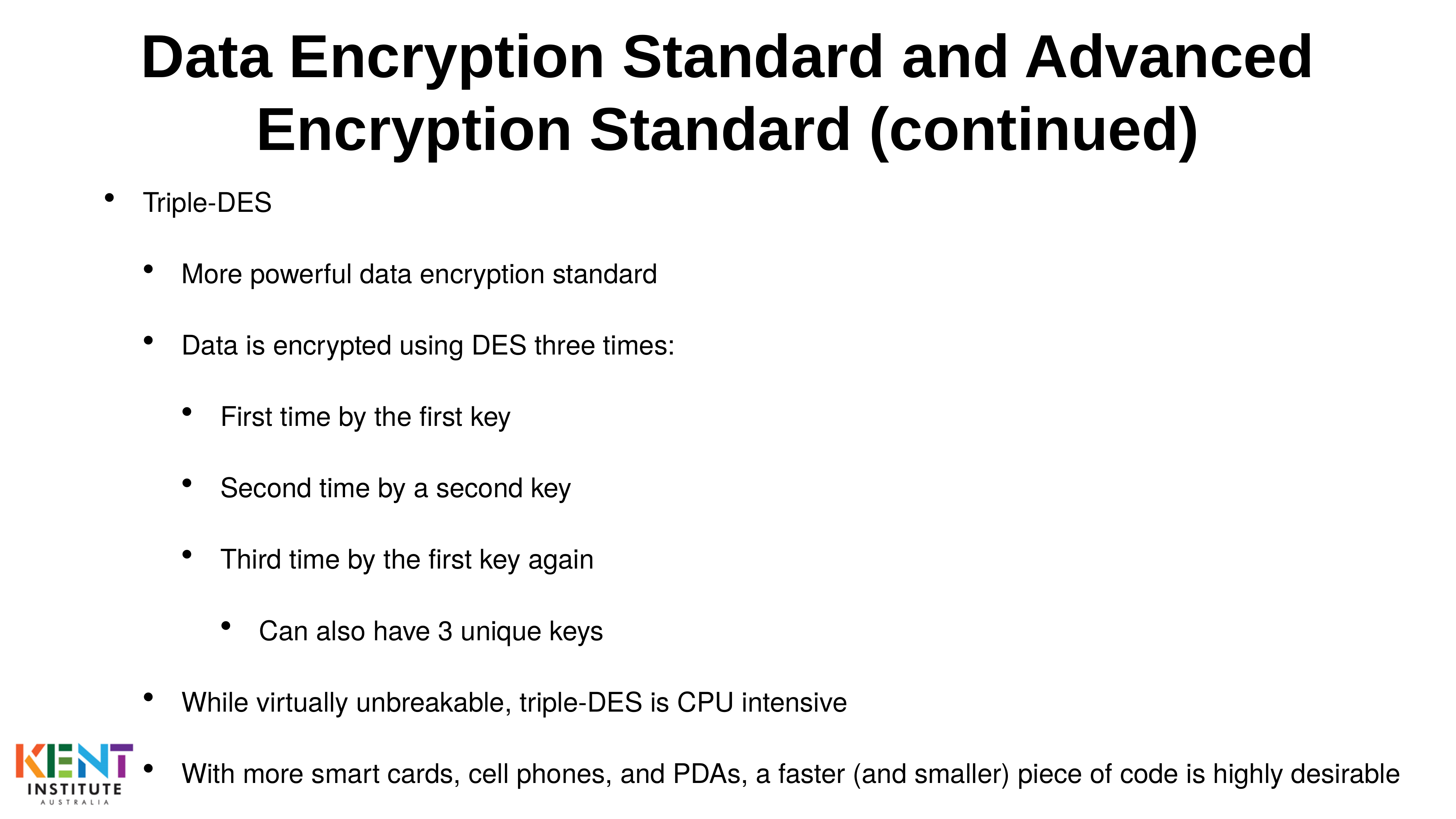

# Data Encryption Standard and Advanced Encryption Standard (continued)

Triple-DES
More powerful data encryption standard
Data is encrypted using DES three times:
First time by the first key
Second time by a second key
Third time by the first key again
Can also have 3 unique keys
While virtually unbreakable, triple-DES is CPU intensive
With more smart cards, cell phones, and PDAs, a faster (and smaller) piece of code is highly desirable